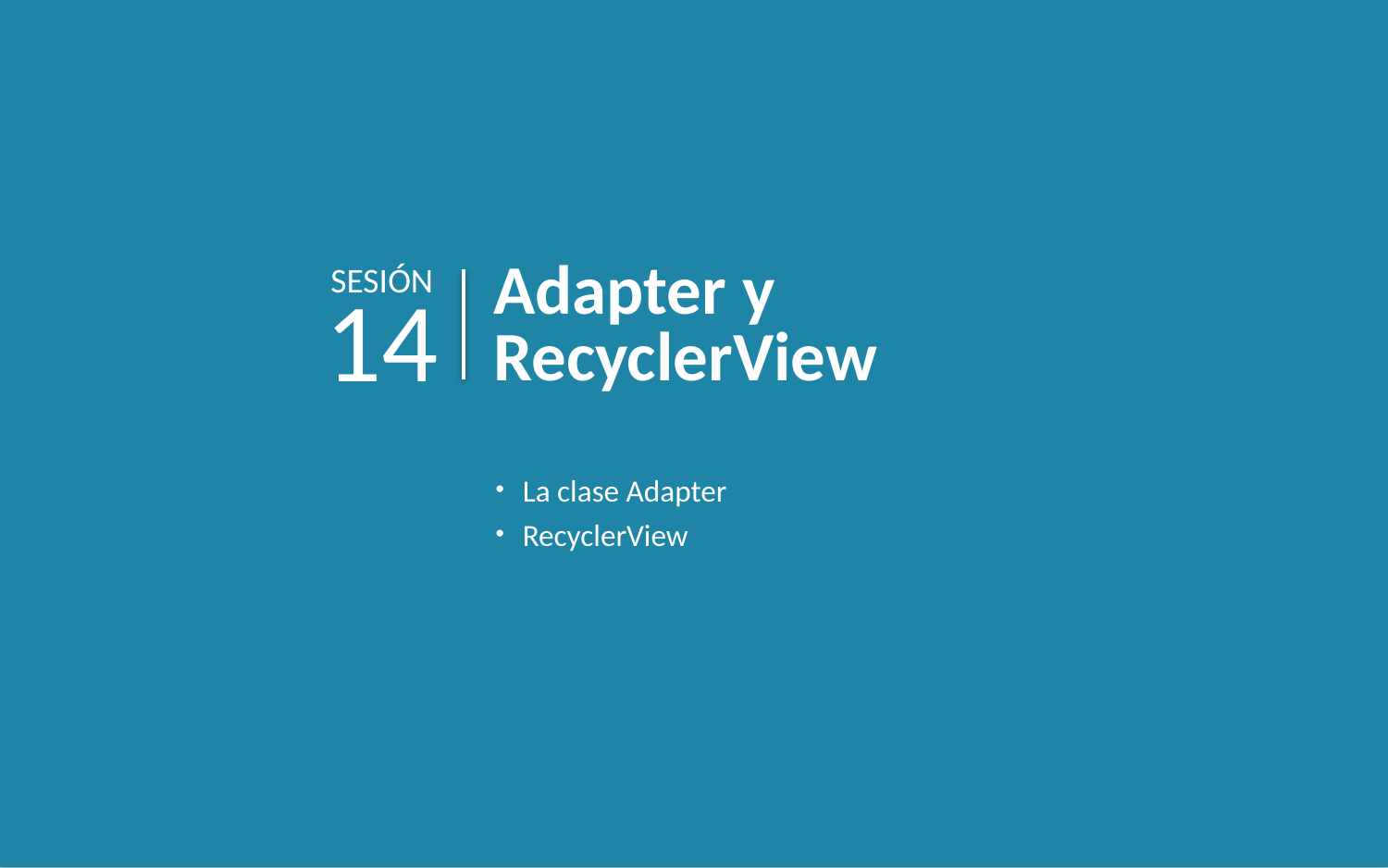

SESIÓN
Adapter y
RecyclerView
14
La clase Adapter
RecyclerView